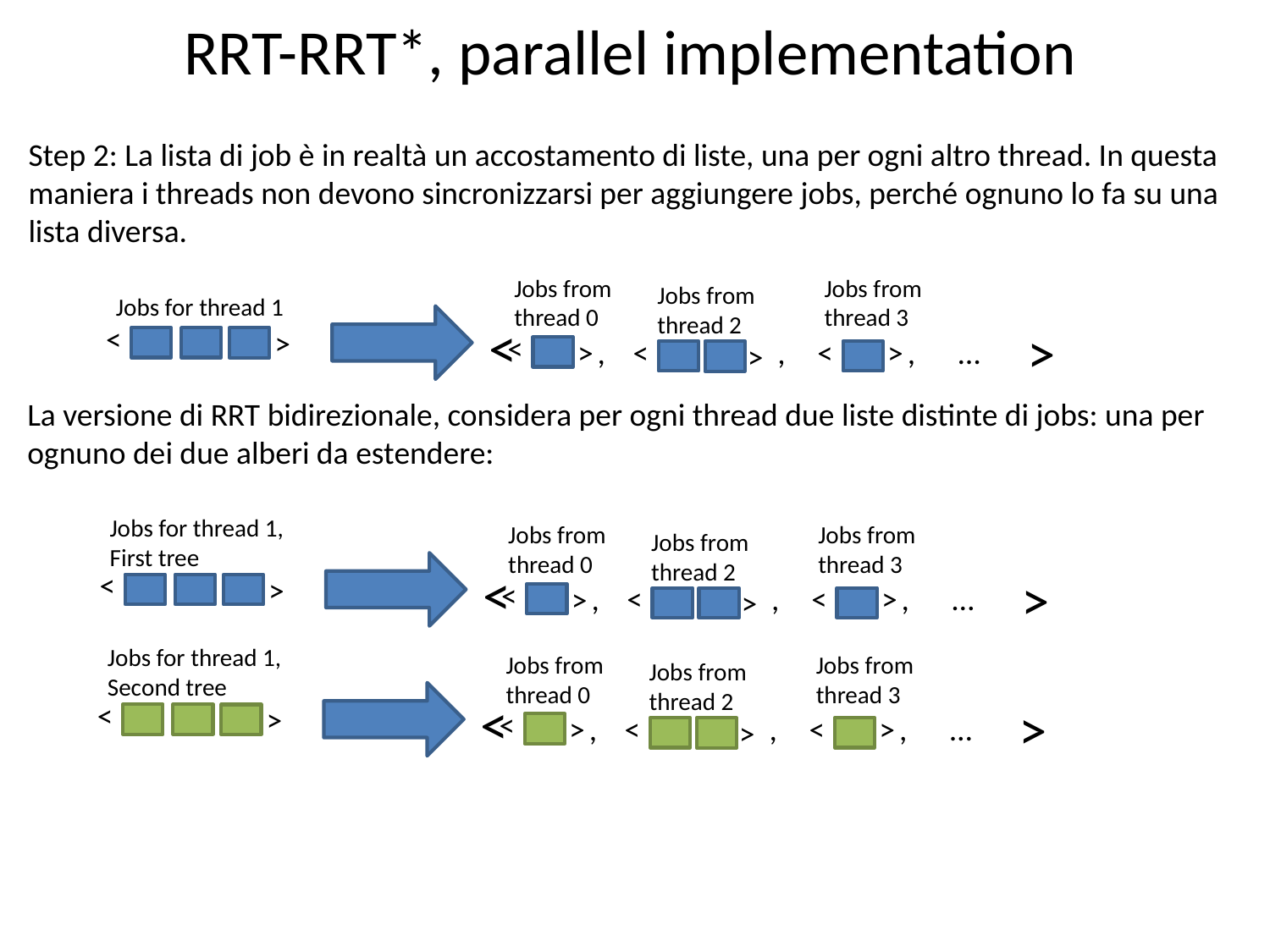

RRT-RRT*, parallel implementation
Step 2: La lista di job è in realtà un accostamento di liste, una per ogni altro thread. In questa maniera i threads non devono sincronizzarsi per aggiungere jobs, perché ognuno lo fa su una lista diversa.
Jobs from
thread 0
Jobs from
thread 3
Jobs from
thread 2
Jobs for thread 1

<
>
<
>

<
>

,
<
>

,
<
>

,      …
La versione di RRT bidirezionale, considera per ogni thread due liste distinte di jobs: una per ognuno dei due alberi da estendere:
Jobs for thread 1,
First tree

<
>
<
>

<
>

,
<
>

,
<
>

,      …
Jobs from
thread 0
Jobs from
thread 3
Jobs from
thread 2
Jobs for thread 1,
Second tree

<
>
<
>

<
>

,
<
>

,
<
>

,      …
Jobs from
thread 0
Jobs from
thread 3
Jobs from
thread 2